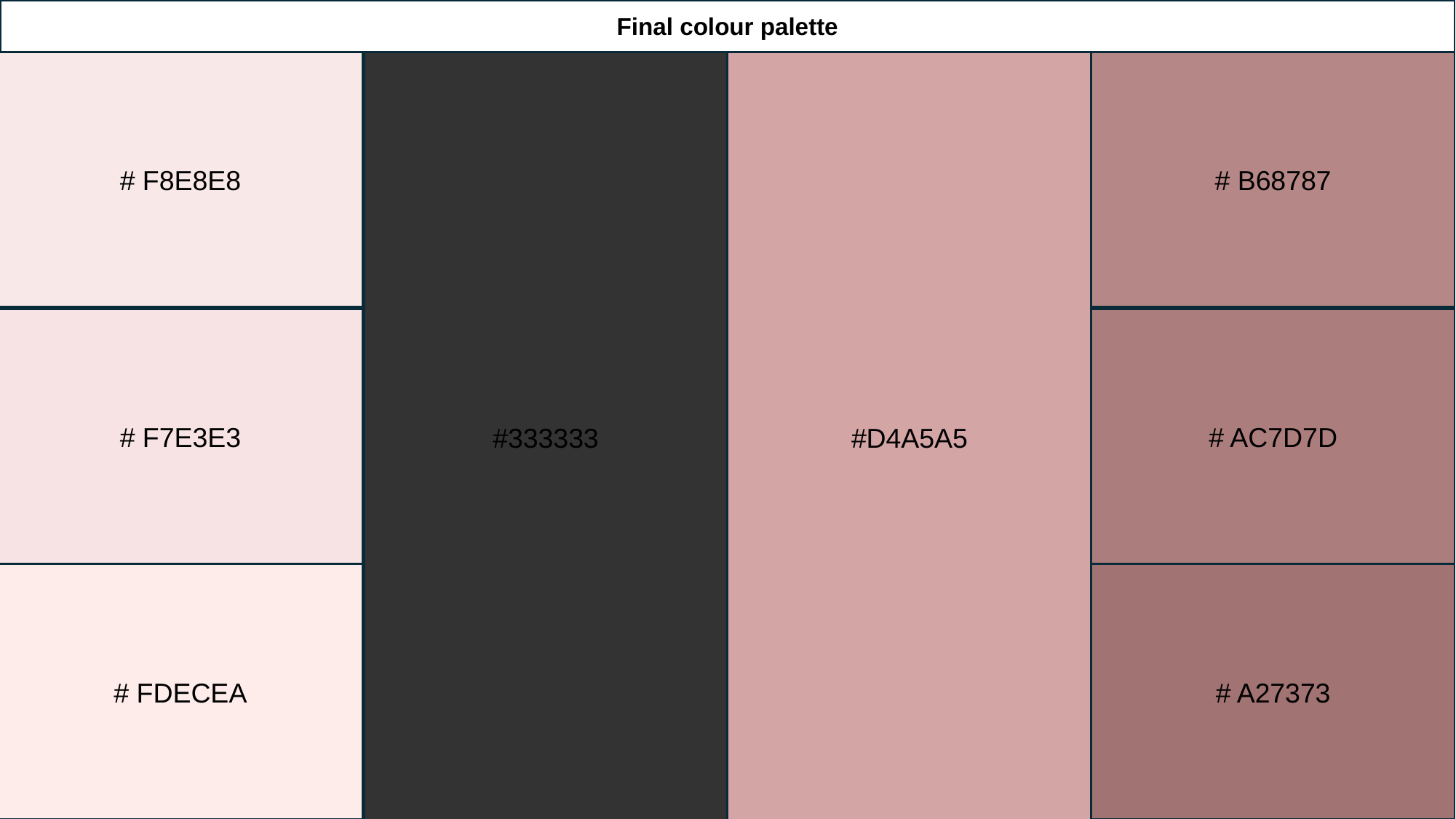

Final colour palette
# F8E8E8
# B68787
#333333
#D4A5A5
# F7E3E3
# AC7D7D
# FDECEA
# A27373